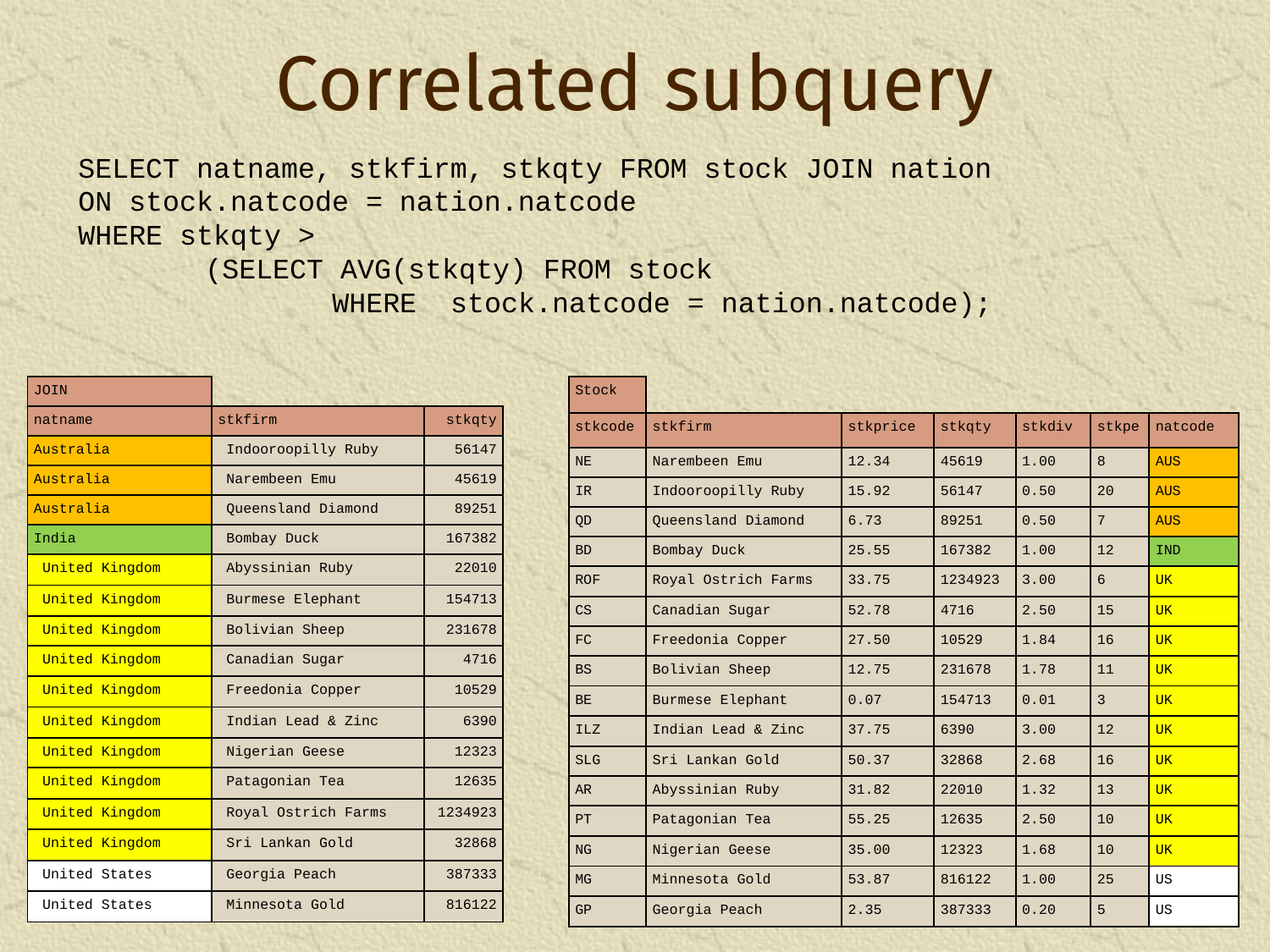

# Correlated subquery
SELECT natname, stkfirm, stkqty FROM stock JOIN nation
ON stock.natcode = nation.natcode
WHERE stkqty >
	(SELECT AVG(stkqty) FROM stock
		WHERE  stock.natcode = nation.natcode);
| Stock |  |  |  |  |  |  |
| --- | --- | --- | --- | --- | --- | --- |
| stkcode | stkfirm | stkprice | stkqty | stkdiv | stkpe | natcode |
| NE | Narembeen Emu | 12.34 | 45619 | 1.00 | 8 | AUS |
| IR | Indooroopilly Ruby | 15.92 | 56147 | 0.50 | 20 | AUS |
| QD | Queensland Diamond | 6.73 | 89251 | 0.50 | 7 | AUS |
| BD | Bombay Duck | 25.55 | 167382 | 1.00 | 12 | IND |
| ROF | Royal Ostrich Farms | 33.75 | 1234923 | 3.00 | 6 | UK |
| CS | Canadian Sugar | 52.78 | 4716 | 2.50 | 15 | UK |
| FC | Freedonia Copper | 27.50 | 10529 | 1.84 | 16 | UK |
| BS | Bolivian Sheep | 12.75 | 231678 | 1.78 | 11 | UK |
| BE | Burmese Elephant | 0.07 | 154713 | 0.01 | 3 | UK |
| ILZ | Indian Lead & Zinc | 37.75 | 6390 | 3.00 | 12 | UK |
| SLG | Sri Lankan Gold | 50.37 | 32868 | 2.68 | 16 | UK |
| AR | Abyssinian Ruby | 31.82 | 22010 | 1.32 | 13 | UK |
| PT | Patagonian Tea | 55.25 | 12635 | 2.50 | 10 | UK |
| NG | Nigerian Geese | 35.00 | 12323 | 1.68 | 10 | UK |
| MG | Minnesota Gold | 53.87 | 816122 | 1.00 | 25 | US |
| GP | Georgia Peach | 2.35 | 387333 | 0.20 | 5 | US |
| JOIN |  |  |
| --- | --- | --- |
| natname | stkfirm | stkqty |
| Australia | Indooroopilly Ruby | 56147 |
| Australia | Narembeen Emu | 45619 |
| Australia | Queensland Diamond | 89251 |
| India | Bombay Duck | 167382 |
| United Kingdom | Abyssinian Ruby | 22010 |
| United Kingdom | Burmese Elephant | 154713 |
| United Kingdom | Bolivian Sheep | 231678 |
| United Kingdom | Canadian Sugar | 4716 |
| United Kingdom | Freedonia Copper | 10529 |
| United Kingdom | Indian Lead & Zinc | 6390 |
| United Kingdom | Nigerian Geese | 12323 |
| United Kingdom | Patagonian Tea | 12635 |
| United Kingdom | Royal Ostrich Farms | 1234923 |
| United Kingdom | Sri Lankan Gold | 32868 |
| United States | Georgia Peach | 387333 |
| United States | Minnesota Gold | 816122 |